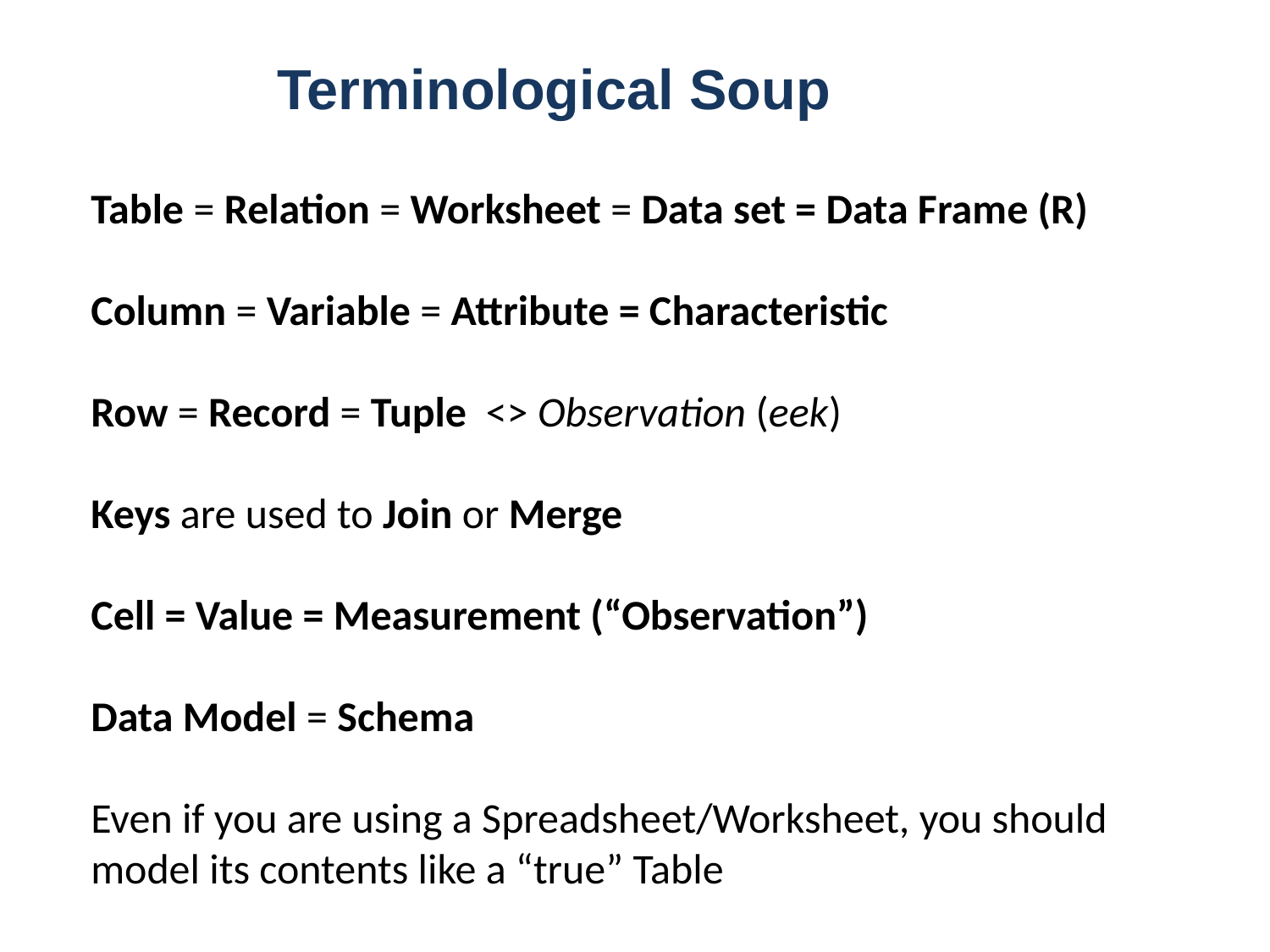

# Terminological Soup
Table = Relation = Worksheet = Data set = Data Frame (R)

Column = Variable = Attribute = Characteristic

Row = Record = Tuple  <> Observation (eek)

Keys are used to Join or Merge

Cell = Value = Measurement (“Observation”)

Data Model = Schema

Even if you are using a Spreadsheet/Worksheet, you should model its contents like a “true” Table